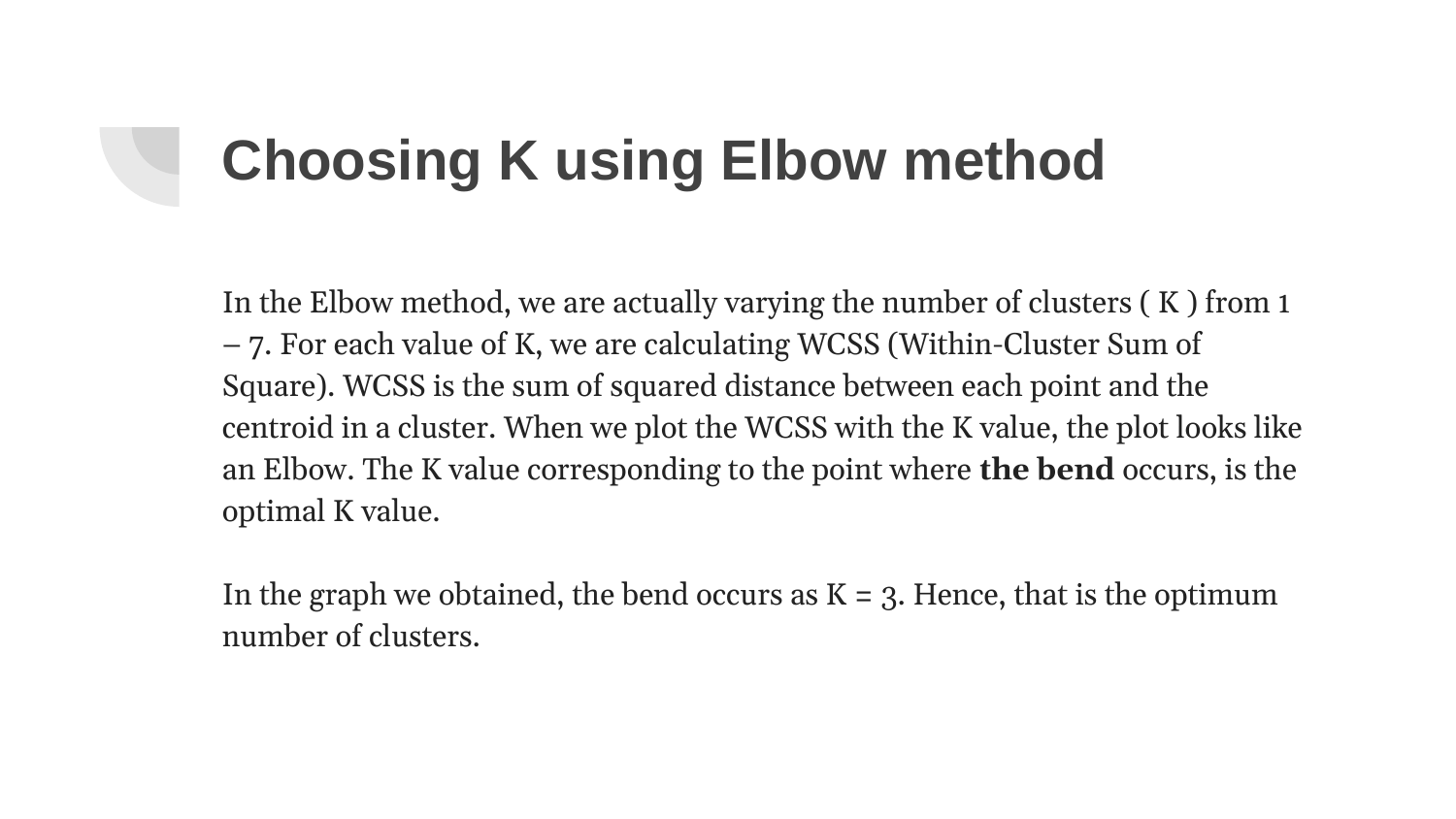

# Choosing K using Elbow method
In the Elbow method, we are actually varying the number of clusters ( K ) from 1 – 7. For each value of K, we are calculating WCSS (Within-Cluster Sum of Square). WCSS is the sum of squared distance between each point and the centroid in a cluster. When we plot the WCSS with the K value, the plot looks like an Elbow. The K value corresponding to the point where the bend occurs, is the optimal K value.

In the graph we obtained, the bend occurs as K = 3. Hence, that is the optimum number of clusters.